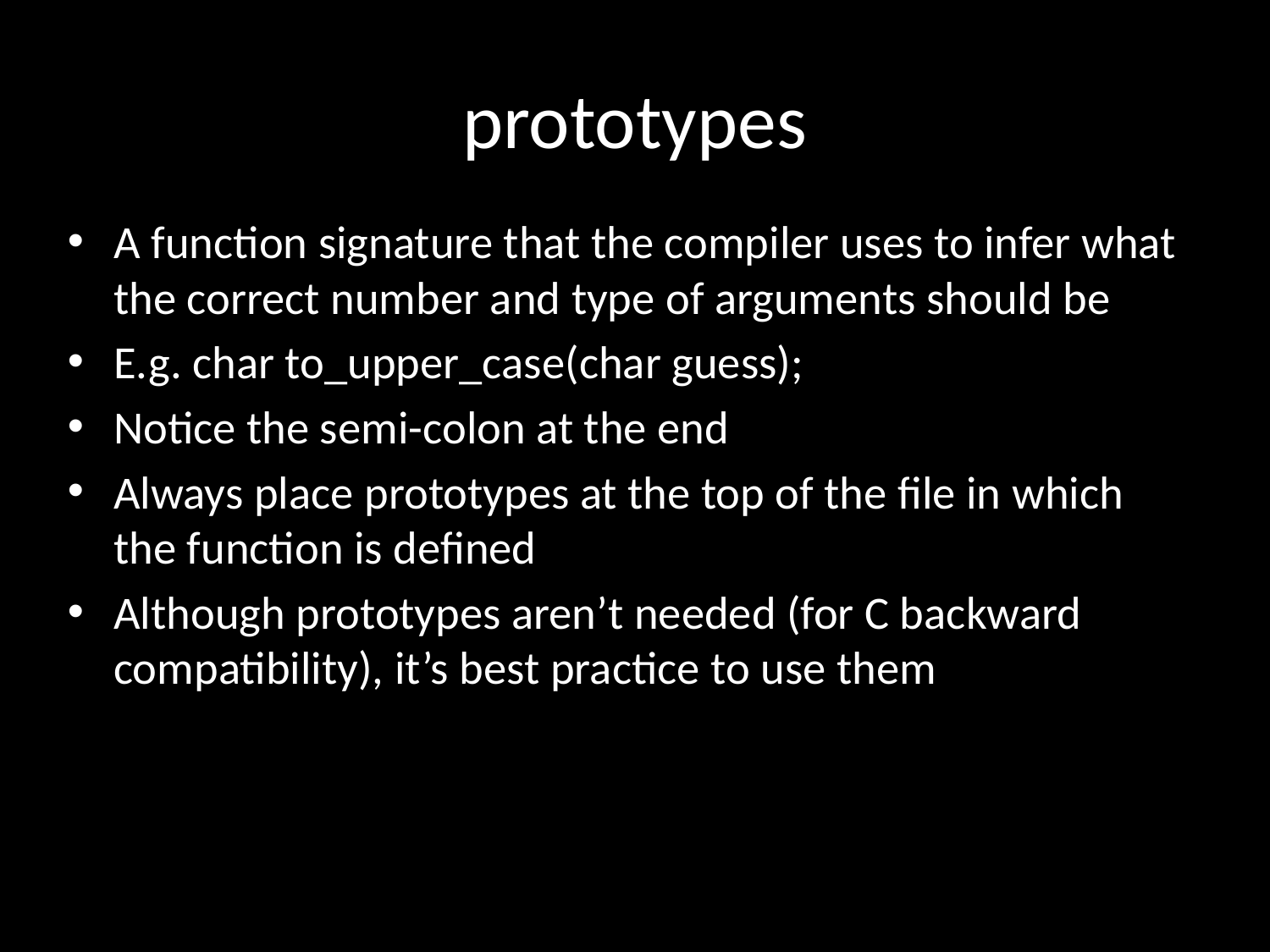

# prototypes
A function signature that the compiler uses to infer what the correct number and type of arguments should be
E.g. char to_upper_case(char guess);
Notice the semi-colon at the end
Always place prototypes at the top of the file in which the function is defined
Although prototypes aren’t needed (for C backward compatibility), it’s best practice to use them